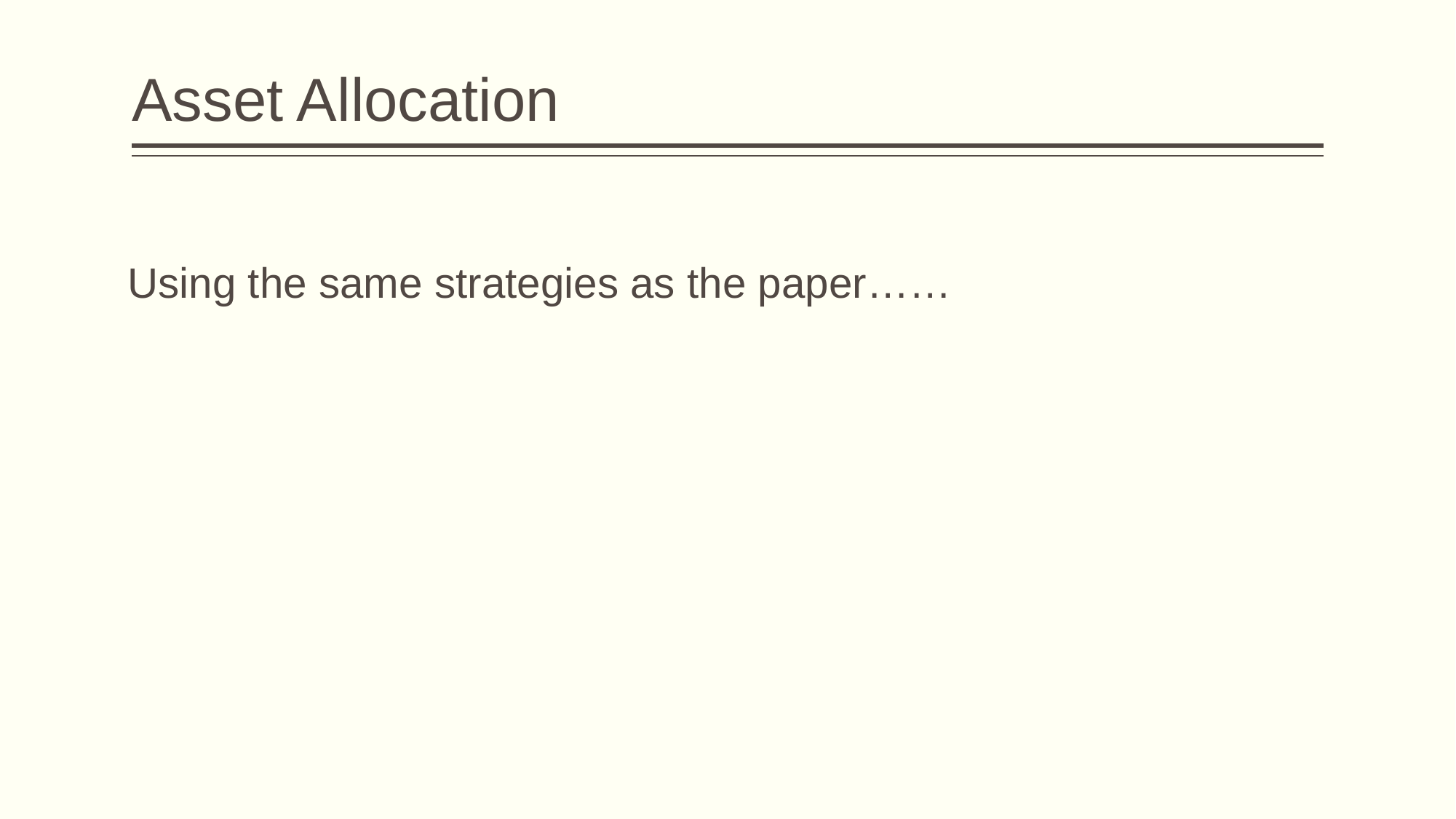

# Asset Allocation
Using the same strategies as the paper……